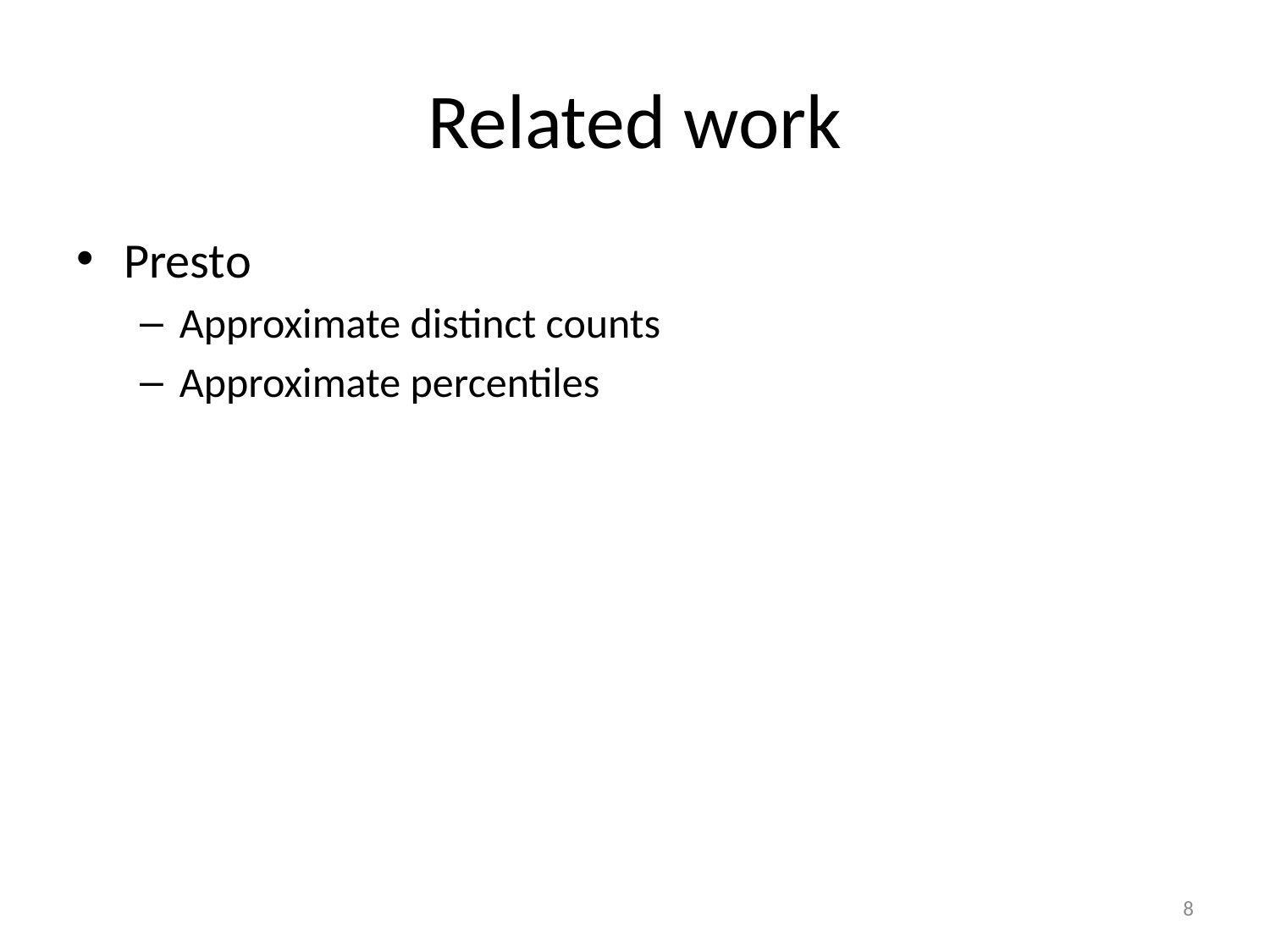

# Related work
Presto
Approximate distinct counts
Approximate percentiles
8